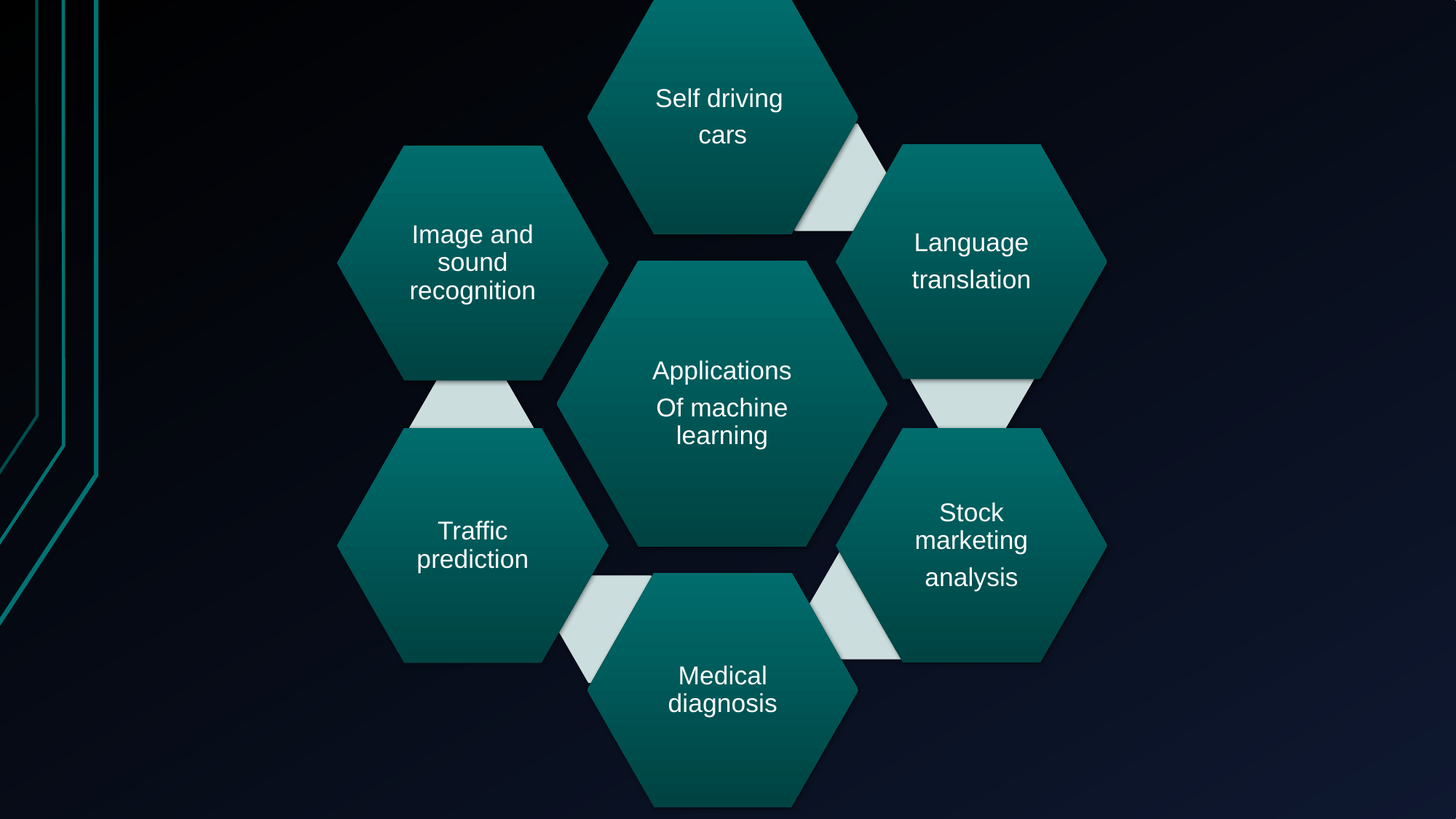

Applications
Of machine learning
Self driving
cars
Language
translation
Stock marketing
analysis
Medical diagnosis
Traffic prediction
Image and sound recognition